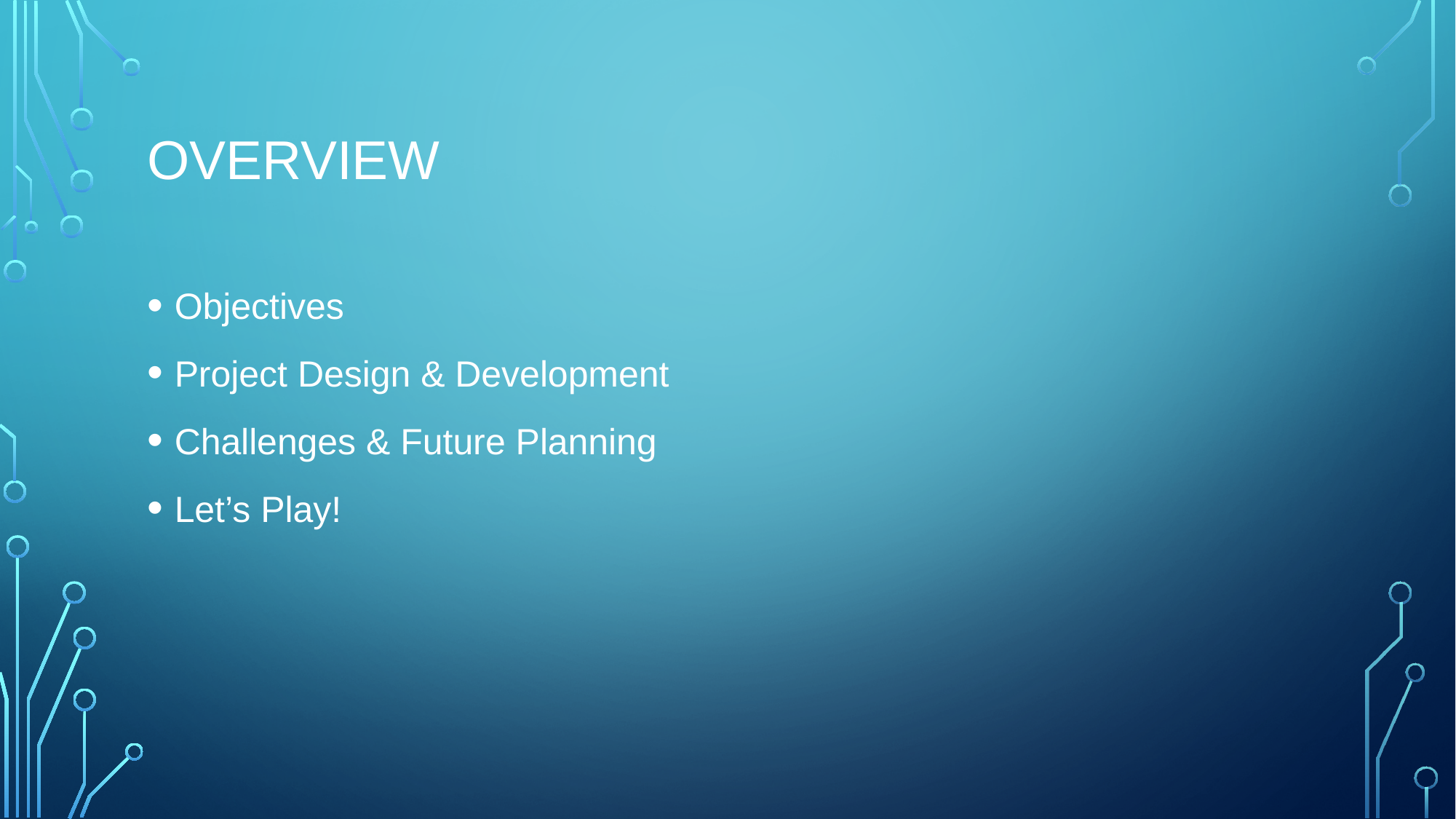

# Overview
Objectives
Project Design & Development
Challenges & Future Planning
Let’s Play!